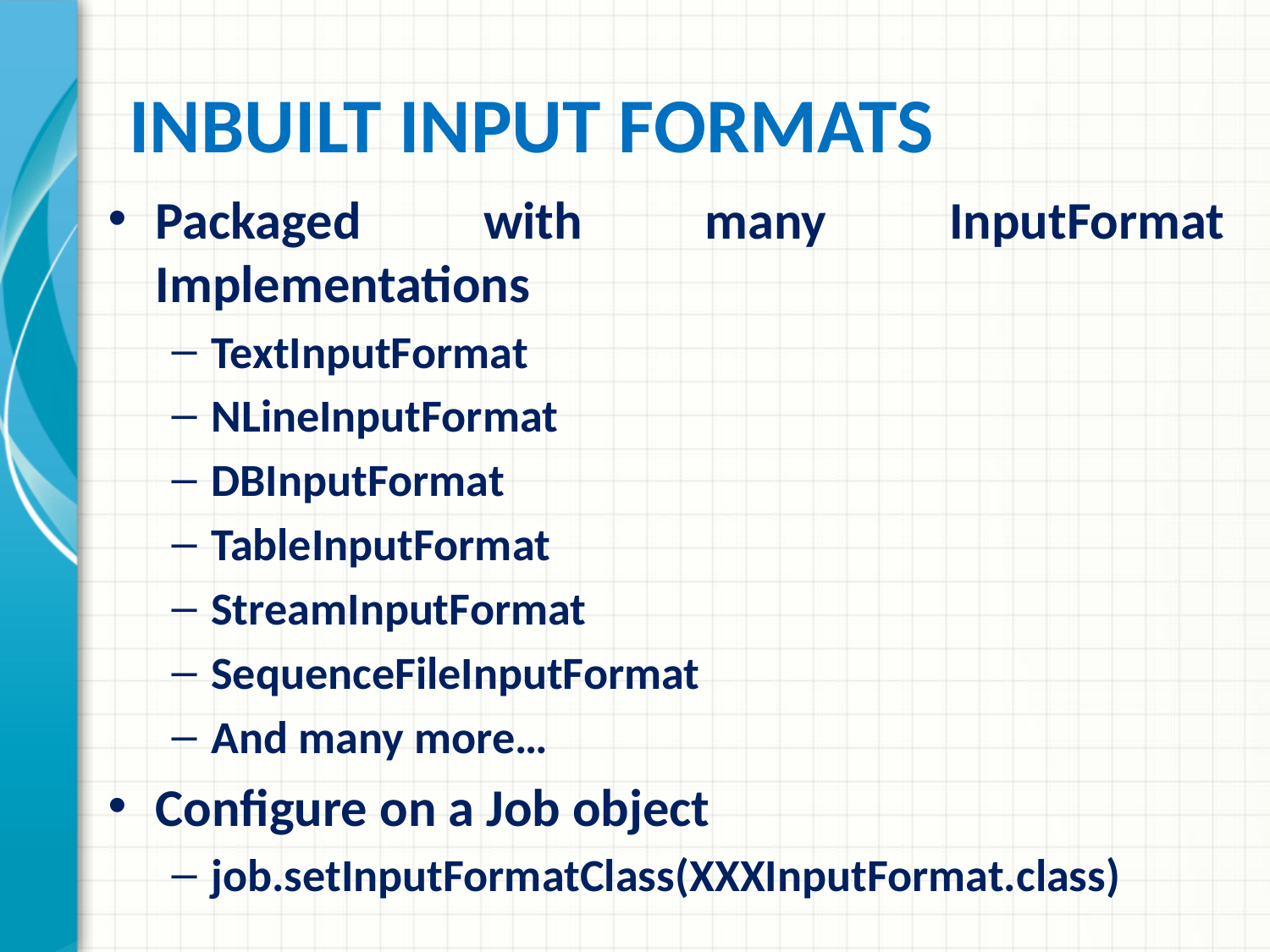

# Inbuilt Input Formats
Packaged with many InputFormat Implementations
TextInputFormat
NLineInputFormat
DBInputFormat
TableInputFormat
StreamInputFormat
SequenceFileInputFormat
And many more…
Configure on a Job object
job.setInputFormatClass(XXXInputFormat.class)